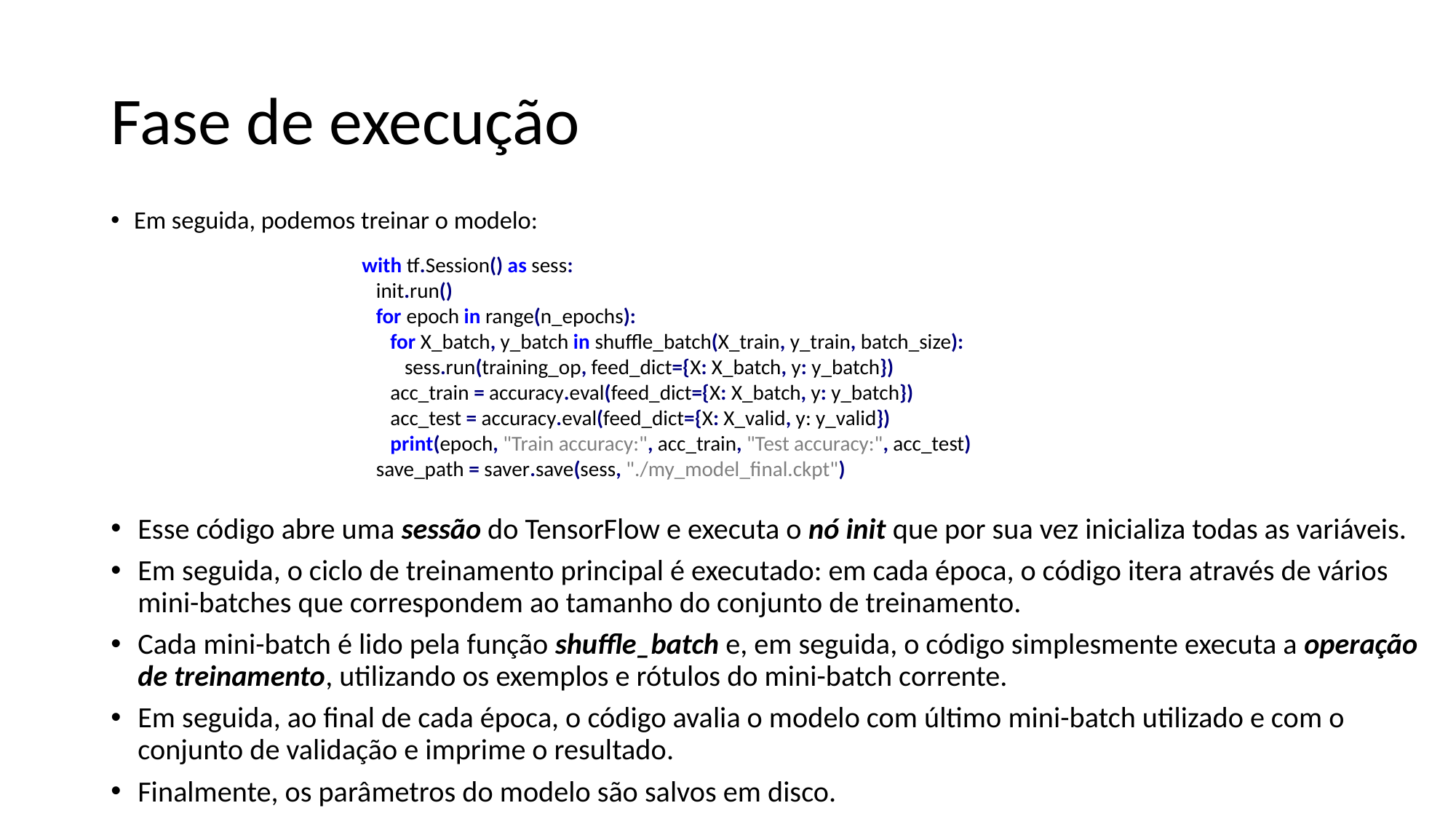

# Fase de execução
Em seguida, podemos treinar o modelo:
with tf.Session() as sess:
   init.run()
   for epoch in range(n_epochs):
      for X_batch, y_batch in shuffle_batch(X_train, y_train, batch_size):
         sess.run(training_op, feed_dict={X: X_batch, y: y_batch})
      acc_train = accuracy.eval(feed_dict={X: X_batch, y: y_batch})
      acc_test = accuracy.eval(feed_dict={X: X_valid, y: y_valid})
      print(epoch, "Train accuracy:", acc_train, "Test accuracy:", acc_test)
   save_path = saver.save(sess, "./my_model_final.ckpt")
Esse código abre uma sessão do TensorFlow e executa o nó init que por sua vez inicializa todas as variáveis.
Em seguida, o ciclo de treinamento principal é executado: em cada época, o código itera através de vários mini-batches que correspondem ao tamanho do conjunto de treinamento.
Cada mini-batch é lido pela função shuffle_batch e, em seguida, o código simplesmente executa a operação de treinamento, utilizando os exemplos e rótulos do mini-batch corrente.
Em seguida, ao final de cada época, o código avalia o modelo com último mini-batch utilizado e com o conjunto de validação e imprime o resultado.
Finalmente, os parâmetros do modelo são salvos em disco.